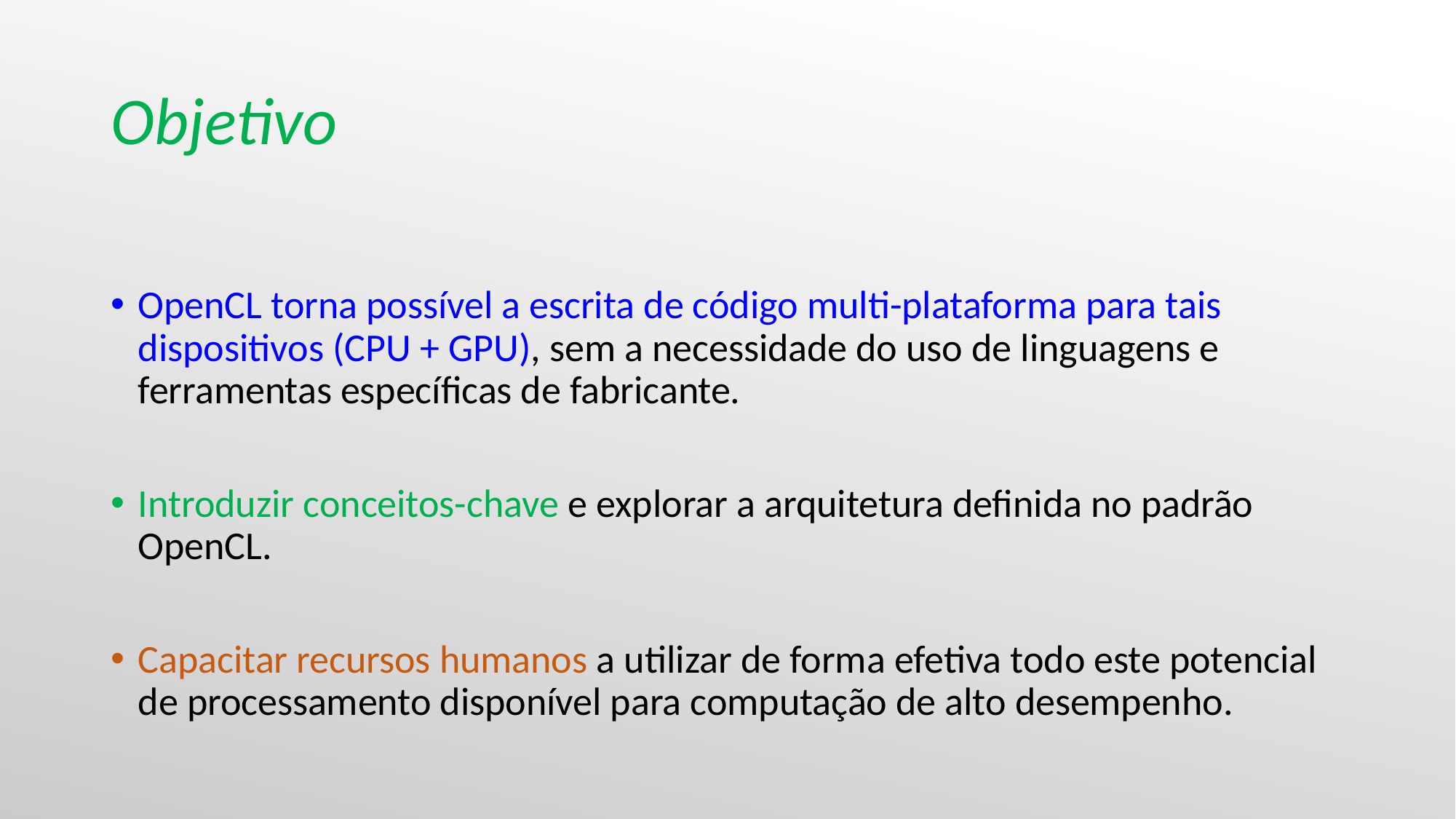

# Objetivo

OpenCL torna possível a escrita de código multi-plataforma para tais dispositivos (CPU + GPU), sem a necessidade do uso de linguagens e ferramentas específicas de fabricante.

Introduzir conceitos-chave e explorar a arquitetura definida no padrão OpenCL.

Capacitar recursos humanos a utilizar de forma efetiva todo este potencial de processamento disponível para computação de alto desempenho.